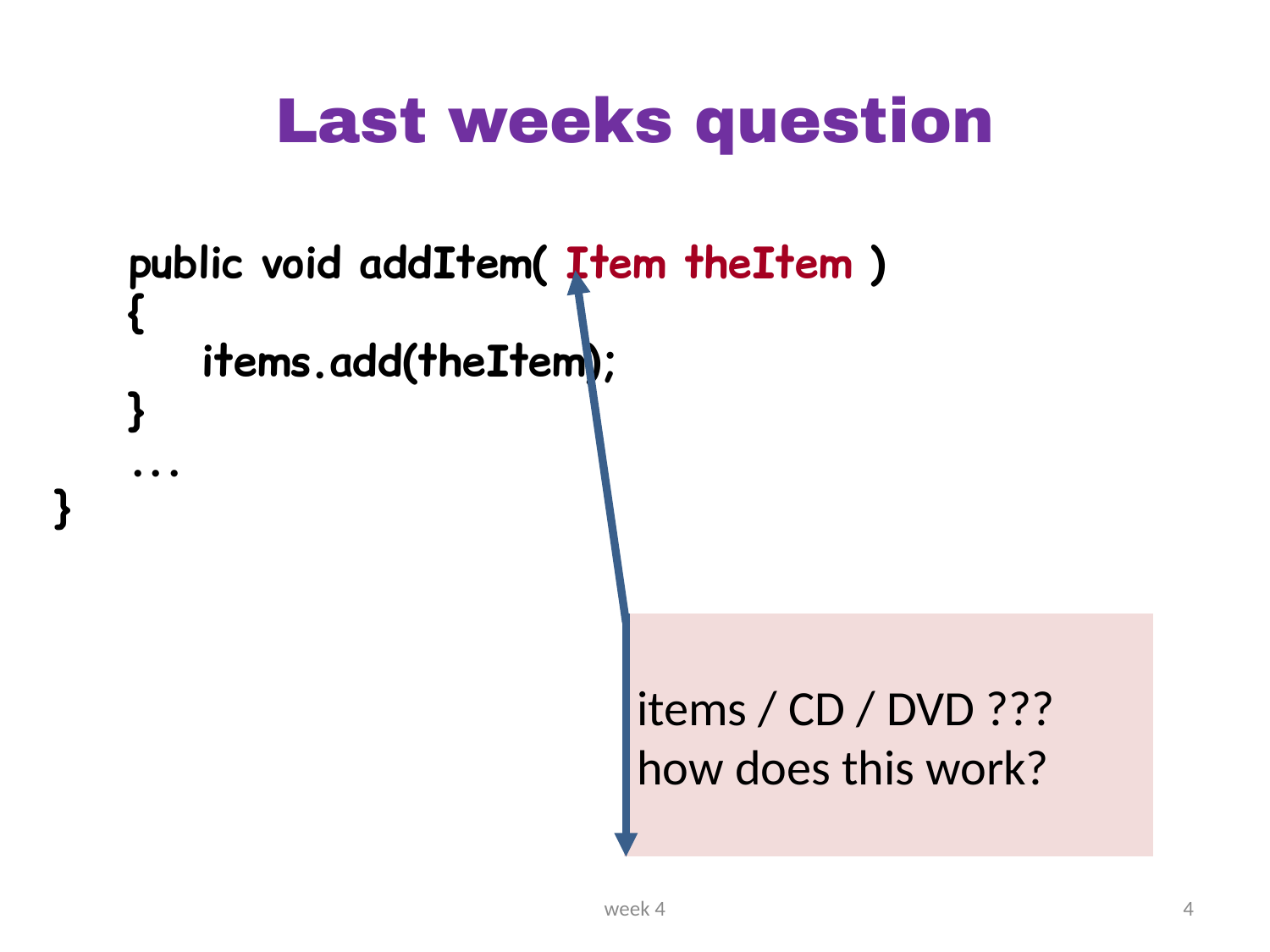

# Last weeks question

    public void addItem( Item theItem )
    {
        items.add(theItem);
    }
    ...
}

items / CD / DVD ???
how does this work?
week 4
4